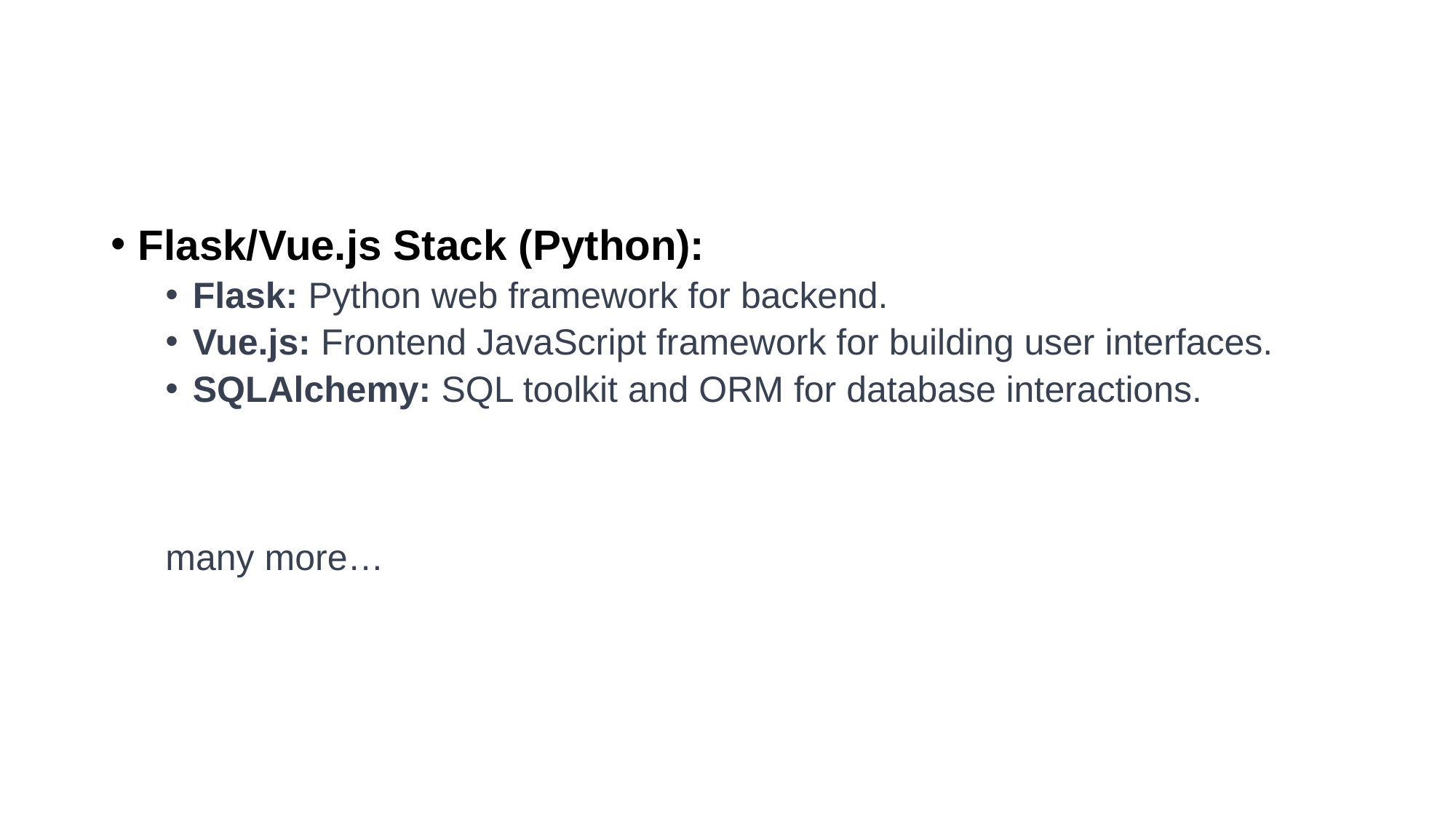

#
Flask/Vue.js Stack (Python):
Flask: Python web framework for backend.
Vue.js: Frontend JavaScript framework for building user interfaces.
SQLAlchemy: SQL toolkit and ORM for database interactions.

many more…